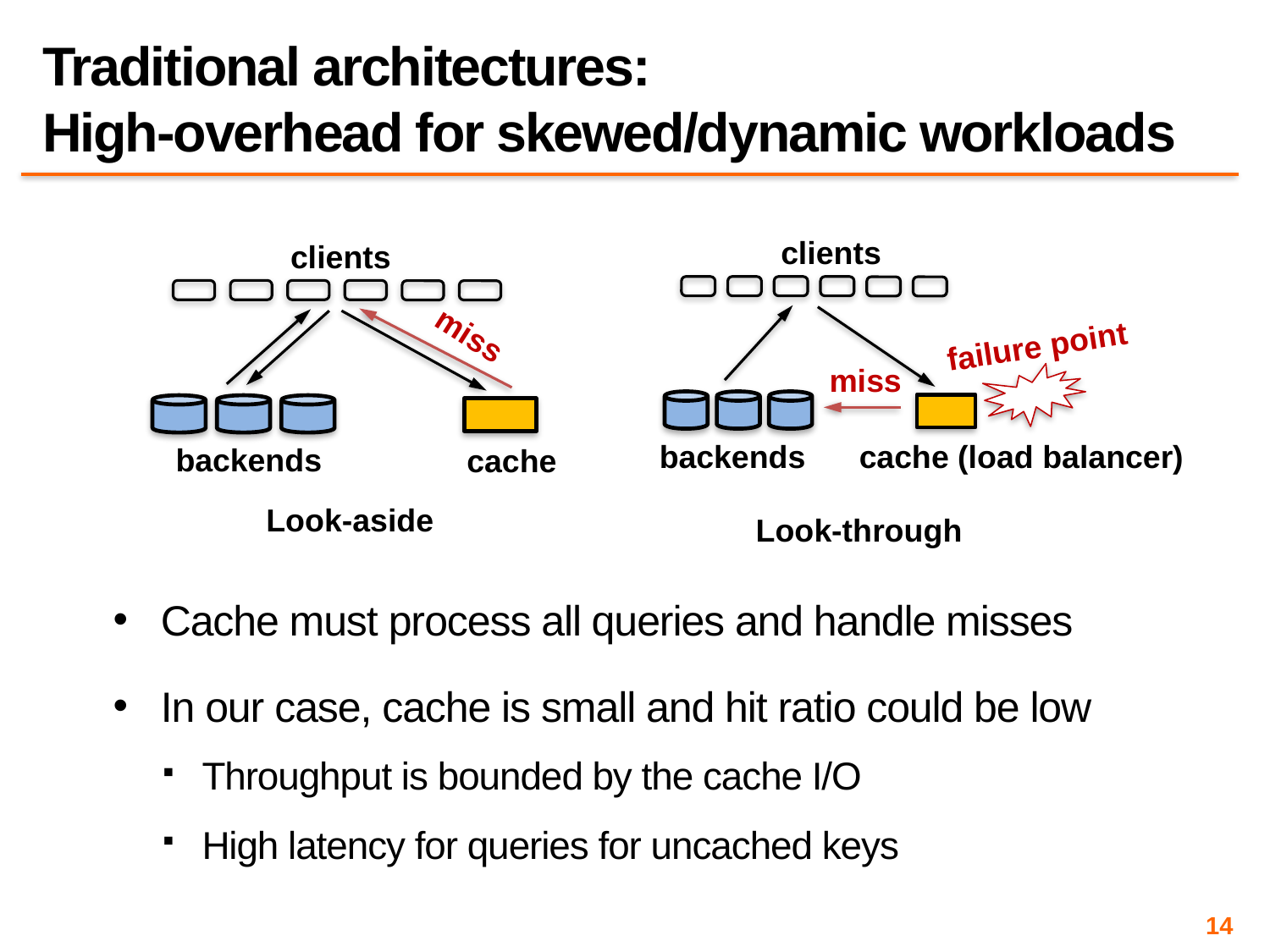

# Traditional architectures: High-overhead for skewed/dynamic workloads
clients
clients

miss

backends
cache

failure point

miss

backends
cache (load balancer)
Look-aside
Look-through
Cache must process all queries and handle misses
In our case, cache is small and hit ratio could be low
Throughput is bounded by the cache I/O
High latency for queries for uncached keys
14